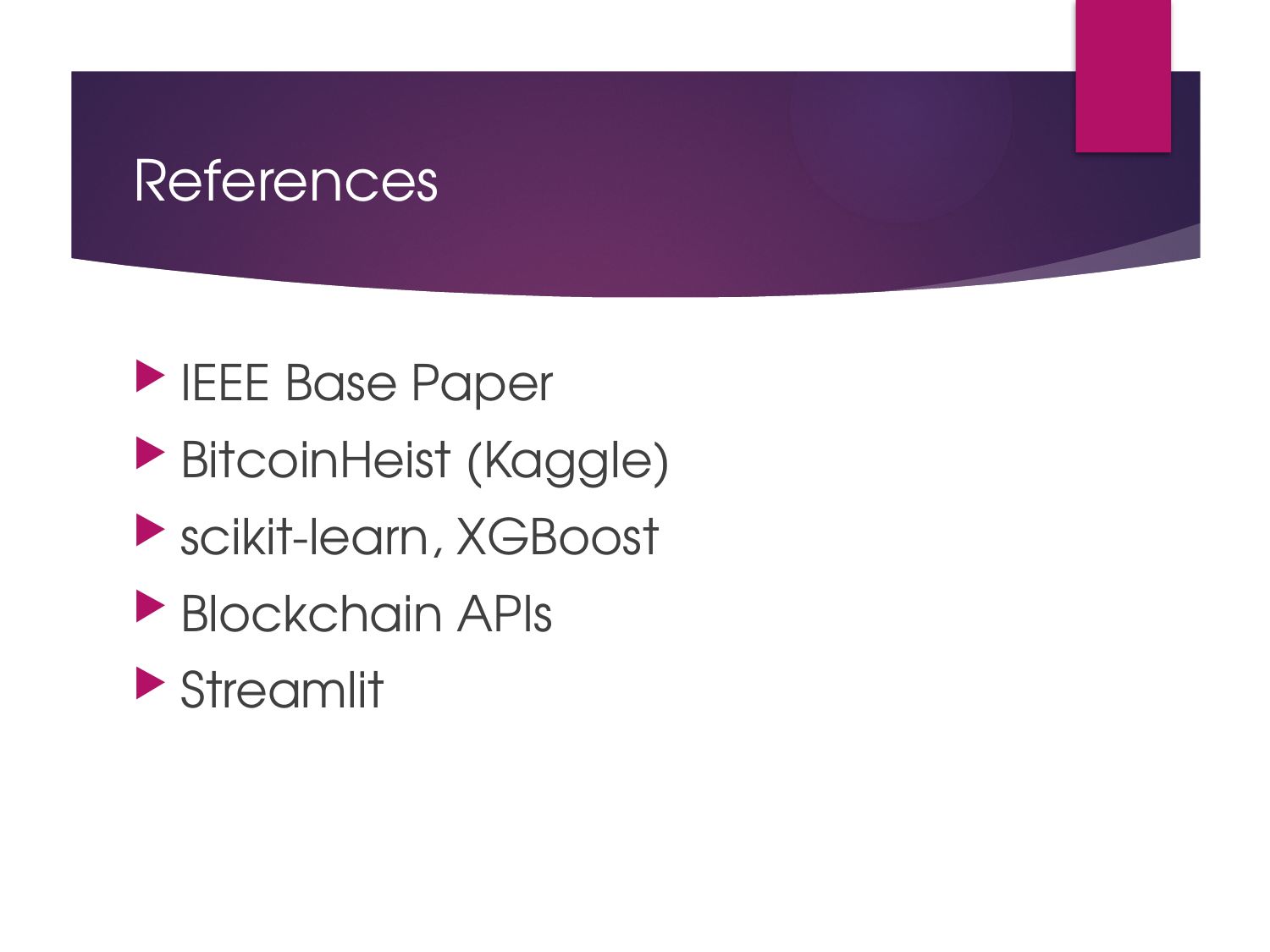

# References
IEEE Base Paper
BitcoinHeist (Kaggle)
scikit-learn, XGBoost
Blockchain APIs
Streamlit